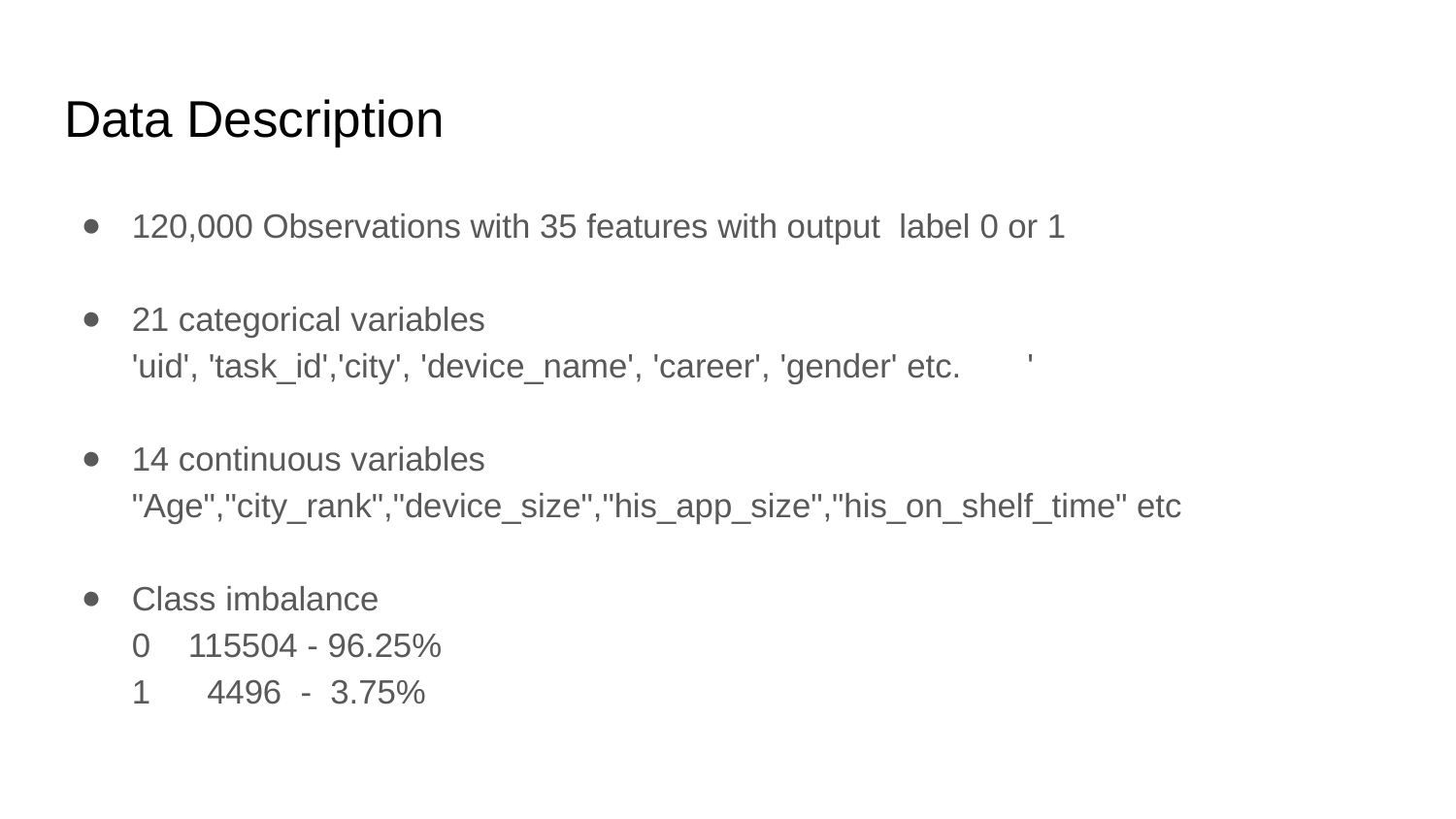

# Data Description
120,000 Observations with 35 features with output  label 0 or 1

21 categorical variables
'uid', 'task_id','city', 'device_name', 'career', 'gender' etc.       '

14 continuous variables
"Age","city_rank","device_size","his_app_size","his_on_shelf_time" etc

Class imbalance
0    115504 - 96.25%
1      4496  -  3.75%